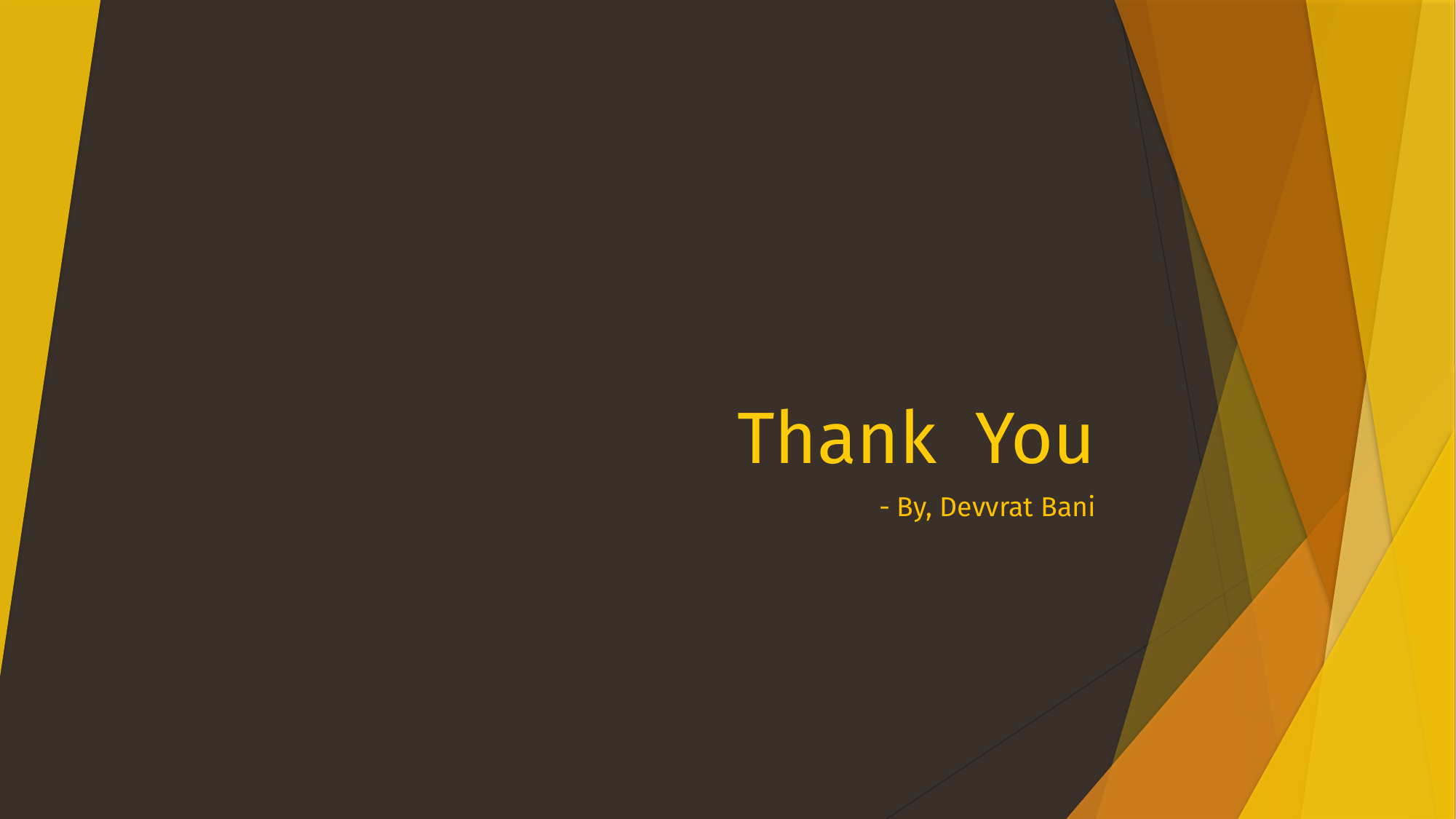

# Thank  You
- By, Devvrat Bani